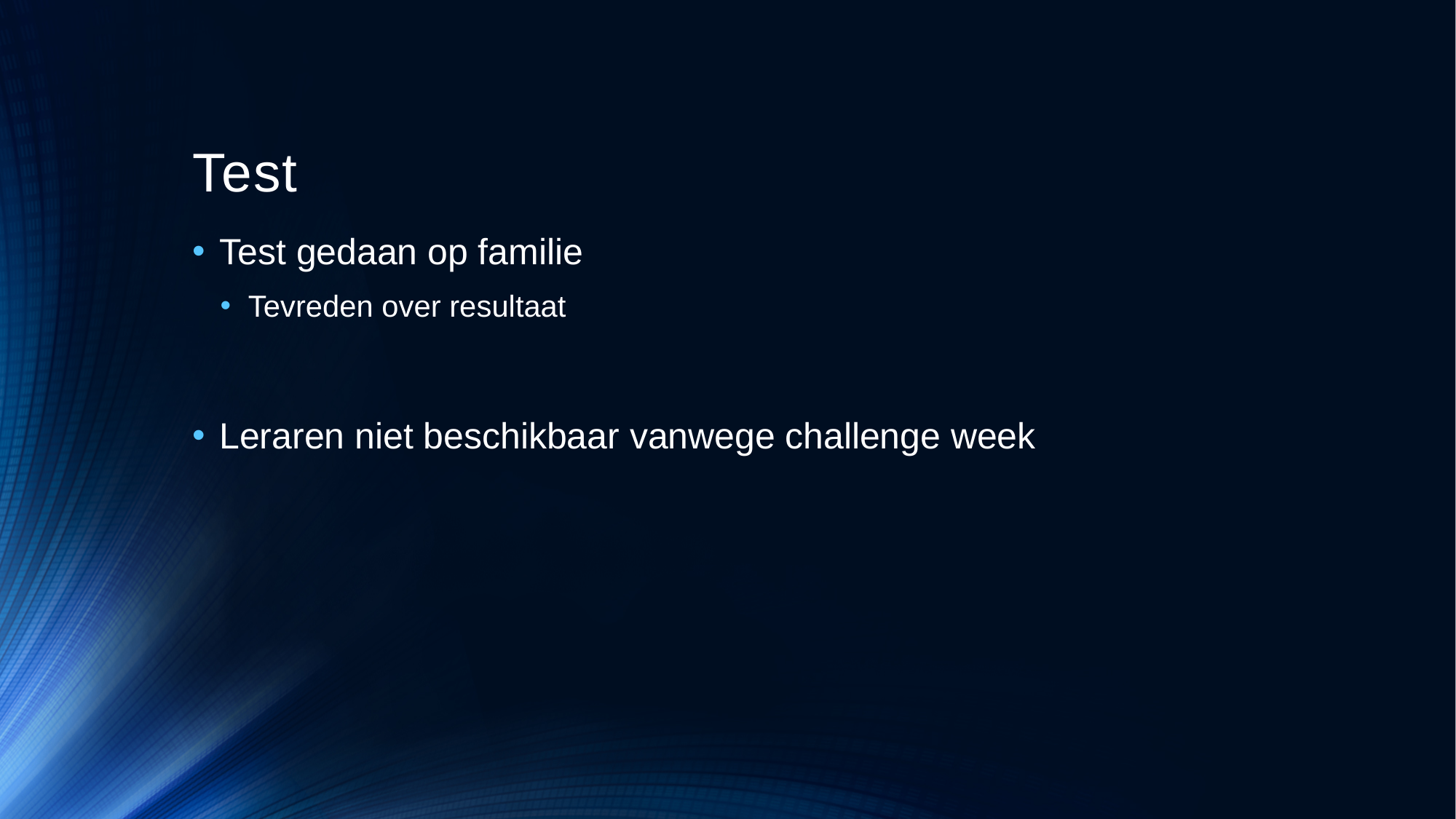

# Test
Test gedaan op familie
Tevreden over resultaat

Leraren niet beschikbaar vanwege challenge week